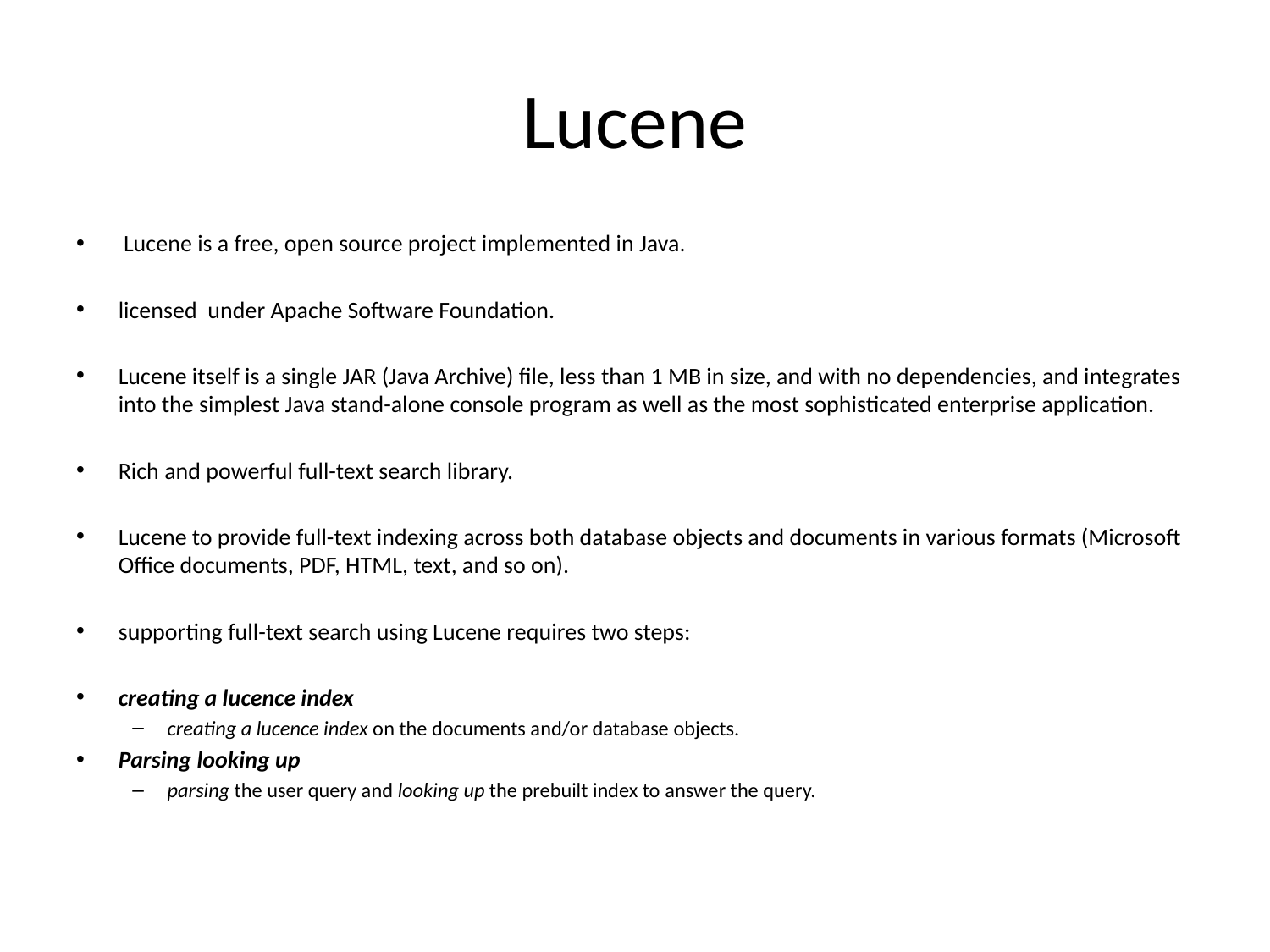

# Lucene
 Lucene is a free, open source project implemented in Java.

licensed  under Apache Software Foundation.

Lucene itself is a single JAR (Java Archive) file, less than 1 MB in size, and with no dependencies, and integrates into the simplest Java stand-alone console program as well as the most sophisticated enterprise application.

Rich and powerful full-text search library.

Lucene to provide full-text indexing across both database objects and documents in various formats (Microsoft Office documents, PDF, HTML, text, and so on).

supporting full-text search using Lucene requires two steps:

creating a lucence index
creating a lucence index on the documents and/or database objects.
Parsing looking up
parsing the user query and looking up the prebuilt index to answer the query.